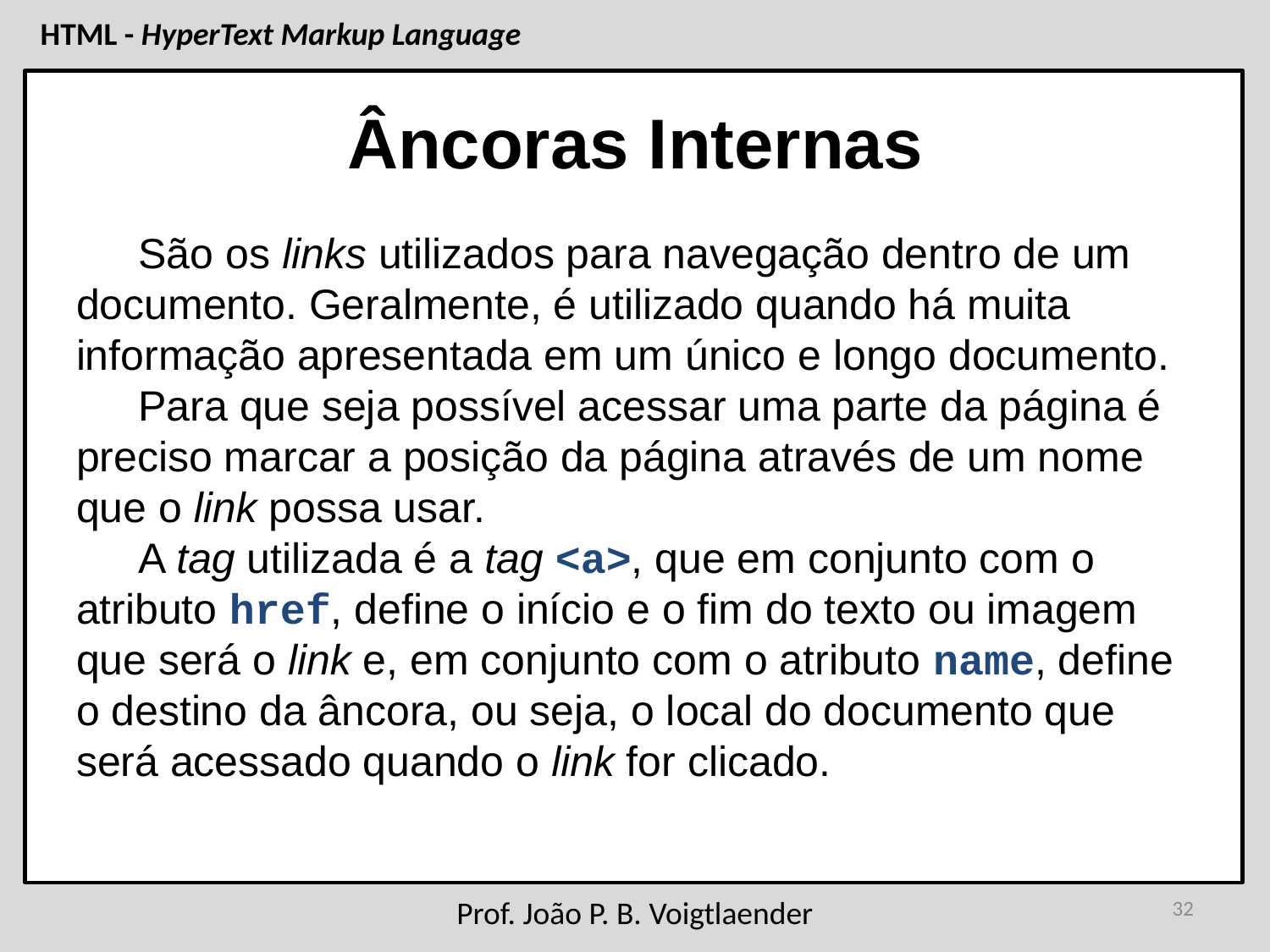

# Âncoras Internas
São os links utilizados para navegação dentro de um documento. Geralmente, é utilizado quando há muita informação apresentada em um único e longo documento.
Para que seja possível acessar uma parte da página é preciso marcar a posição da página através de um nome que o link possa usar.
A tag utilizada é a tag <a>, que em conjunto com o atributo href, define o início e o fim do texto ou imagem que será o link e, em conjunto com o atributo name, define o destino da âncora, ou seja, o local do documento que será acessado quando o link for clicado.
32